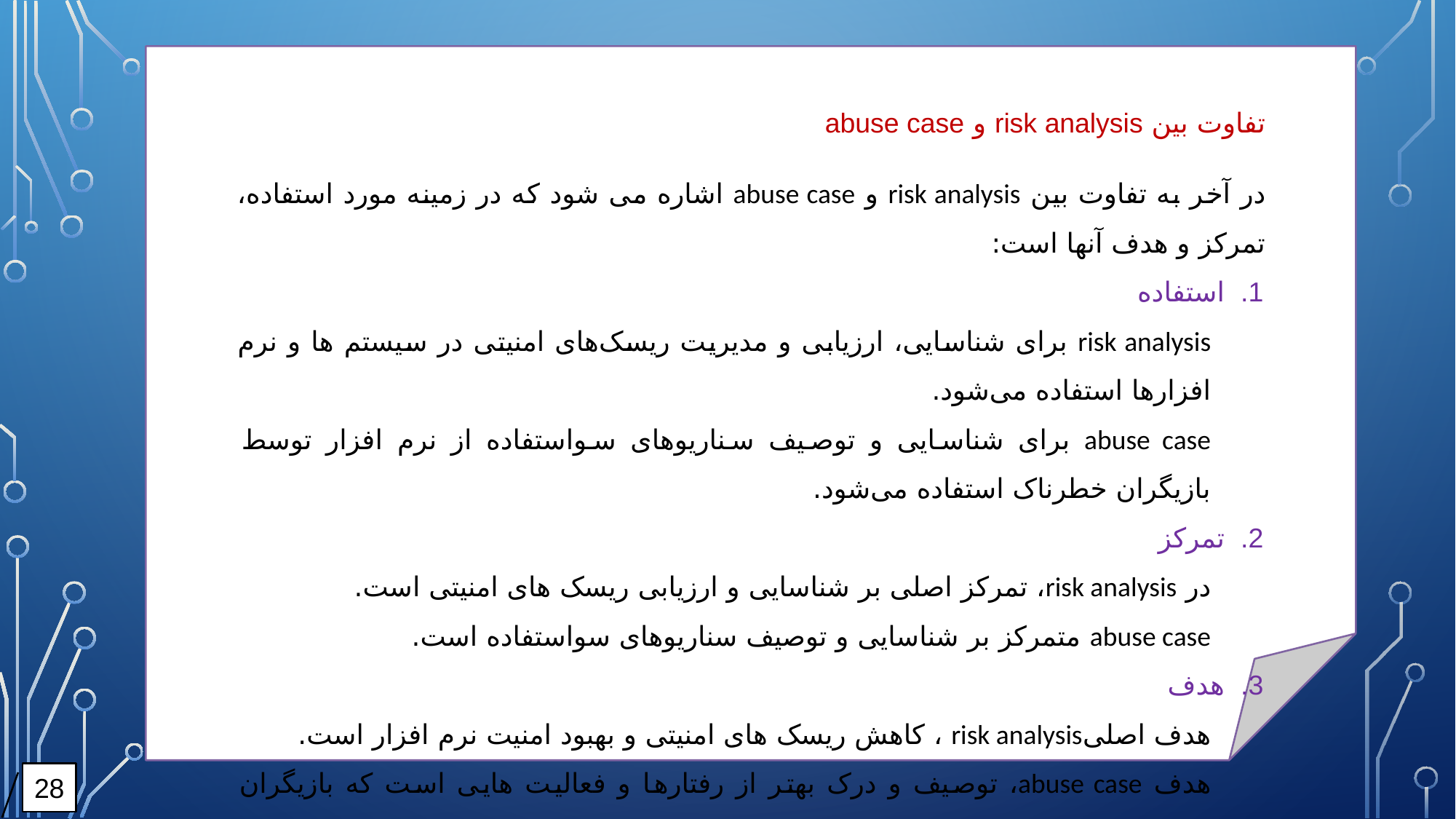

تفاوت بین risk analysis و abuse case

در آخر به تفاوت بین risk analysis و abuse case اشاره می شود که در زمینه مورد استفاده، تمرکز و هدف آنها است:
استفاده
risk analysis برای شناسایی، ارزیابی و مدیریت ریسک‌های امنیتی در سیستم ‌ها و نرم ‌افزارها استفاده می‌شود.
abuse case برای شناسایی و توصیف سناریوهای سواستفاده از نرم ‌افزار توسط بازیگران خطرناک استفاده می‌شود.
تمرکز
در risk analysis، تمرکز اصلی بر شناسایی و ارزیابی ریسک ‌های امنیتی است.
abuse case متمرکز بر شناسایی و توصیف سناریوهای سواستفاده است.
هدف
هدف اصلیrisk analysis ، کاهش ریسک ‌های امنیتی و بهبود امنیت نرم ‌افزار است.
هدف abuse case، توصیف و درک بهتر از رفتارها و فعالیت ‌هایی است که بازیگران خرابکار ممکن است در سیستم انجام دهند.
28